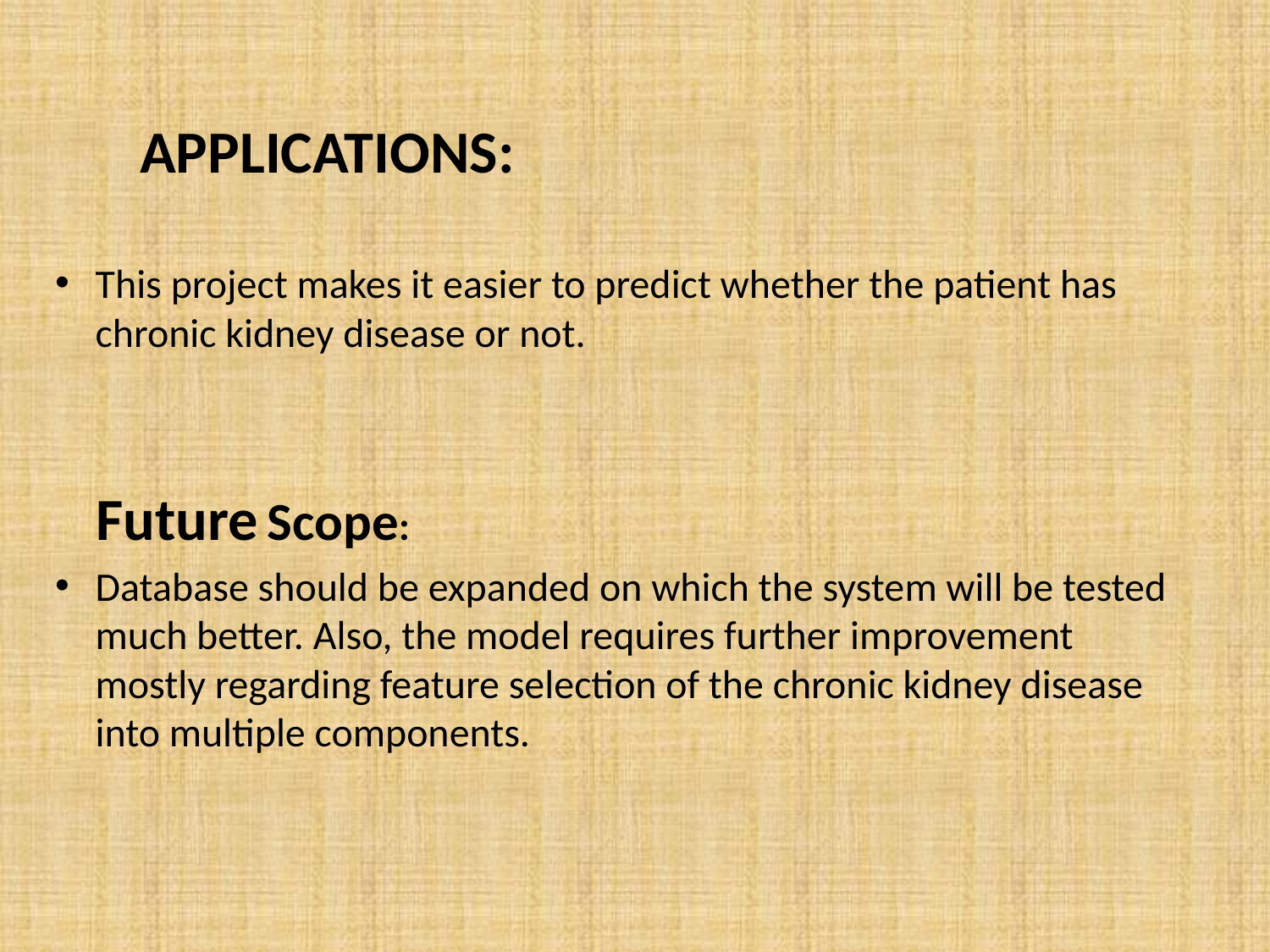

# APPLICATIONS:

This project makes it easier to predict whether the patient has chronic kidney disease or not.

   Future Scope:
Database should be expanded on which the system will be tested much better. Also, the model requires further improvement mostly regarding feature selection of the chronic kidney disease into multiple components.